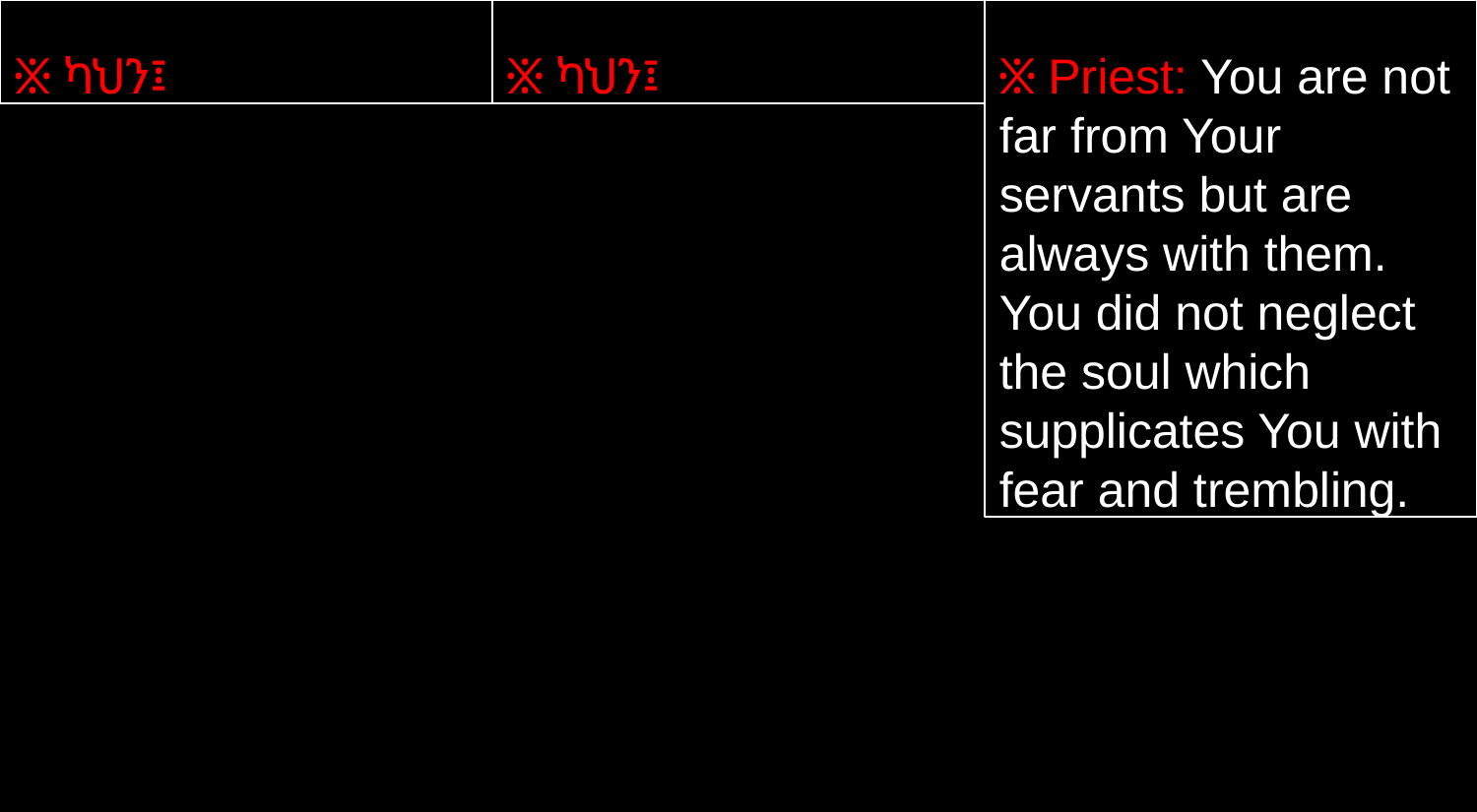

፠ ካህን፤

፠ ካህን፤

፠ Priest: You are not far from Your servants but are always with them. You did not neglect the soul which supplicates You with fear and trembling.